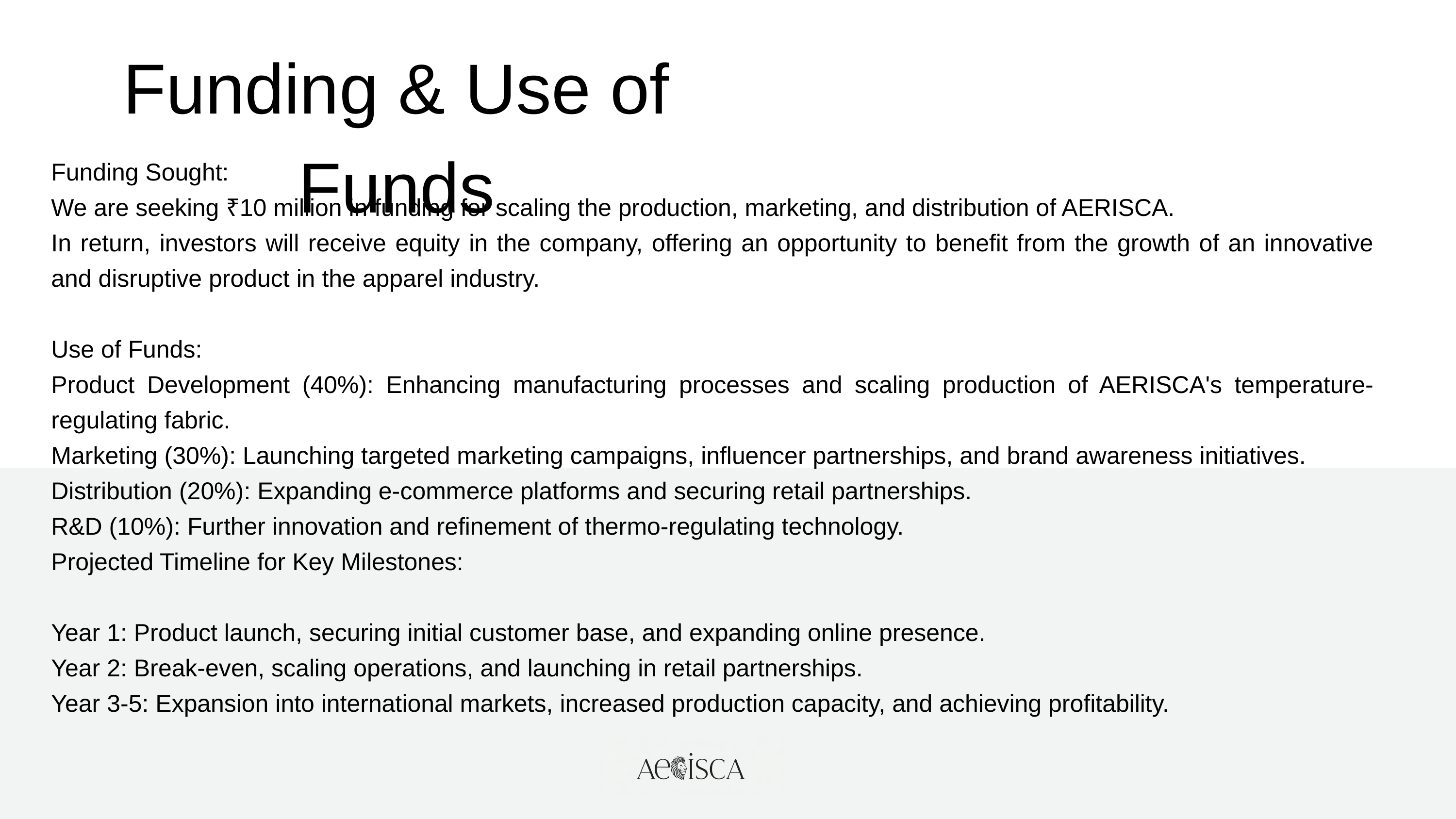

Funding & Use of Funds
Funding Sought:
We are seeking ₹10 million in funding for scaling the production, marketing, and distribution of AERISCA.
In return, investors will receive equity in the company, offering an opportunity to benefit from the growth of an innovative and disruptive product in the apparel industry.

Use of Funds:
Product Development (40%): Enhancing manufacturing processes and scaling production of AERISCA's temperature-regulating fabric.
Marketing (30%): Launching targeted marketing campaigns, influencer partnerships, and brand awareness initiatives.
Distribution (20%): Expanding e-commerce platforms and securing retail partnerships.
R&D (10%): Further innovation and refinement of thermo-regulating technology.
Projected Timeline for Key Milestones:

Year 1: Product launch, securing initial customer base, and expanding online presence.
Year 2: Break-even, scaling operations, and launching in retail partnerships.
Year 3-5: Expansion into international markets, increased production capacity, and achieving profitability.